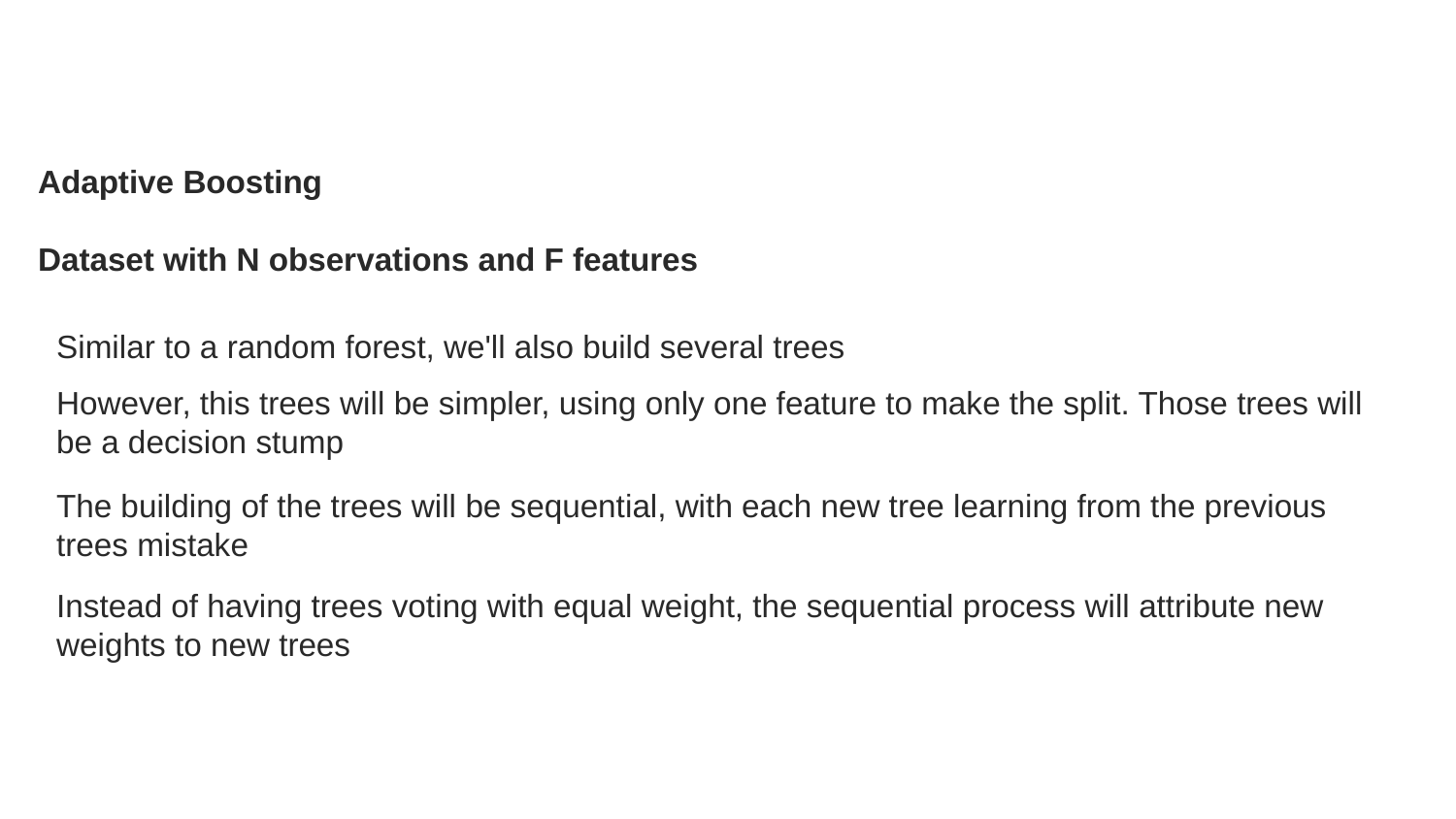

Adaptive Boosting

Dataset with N observations and F features

Similar to a random forest, we'll also build several trees

However, this trees will be simpler, using only one feature to make the split. Those trees will be a decision stump

The building of the trees will be sequential, with each new tree learning from the previous trees mistake
Instead of having trees voting with equal weight, the sequential process will attribute new weights to new trees